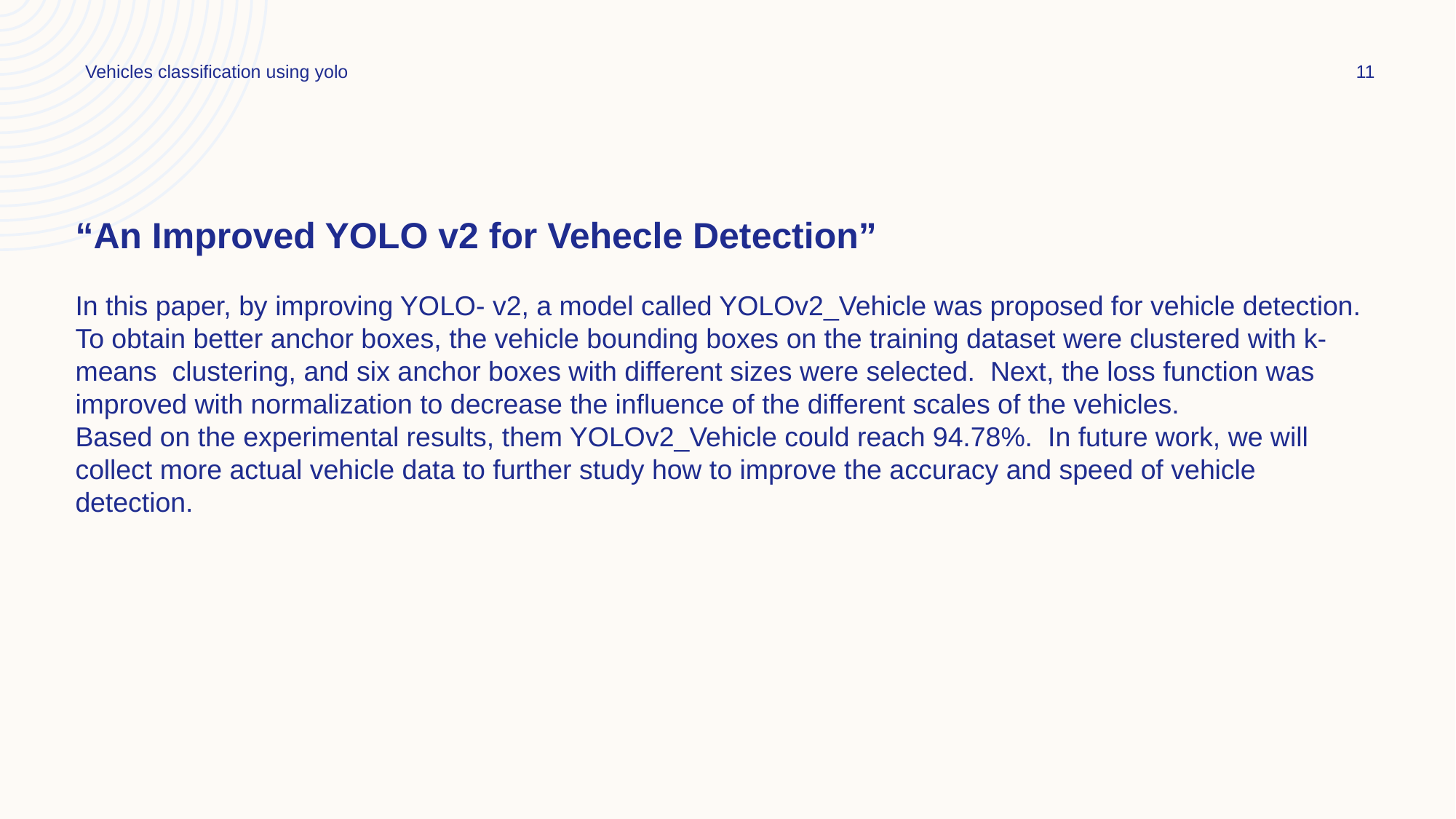

Vehicles classification using yolo
11
“An Improved YOLO v2 for Vehecle Detection”
In this paper, by improving YOLO- v2, a model called YOLOv2_Vehicle was proposed for vehicle detection. To obtain better anchor boxes, the vehicle bounding boxes on the training dataset were clustered with k-means  clustering, and six anchor boxes with different sizes were selected.  Next, the loss function was improved with normalization to decrease the inﬂuence of the different scales of the vehicles.
Based on the experimental results, them YOLOv2_Vehicle could reach 94.78%.  In future work, we will collect more actual vehicle data to further study how to improve the accuracy and speed of vehicle detection.